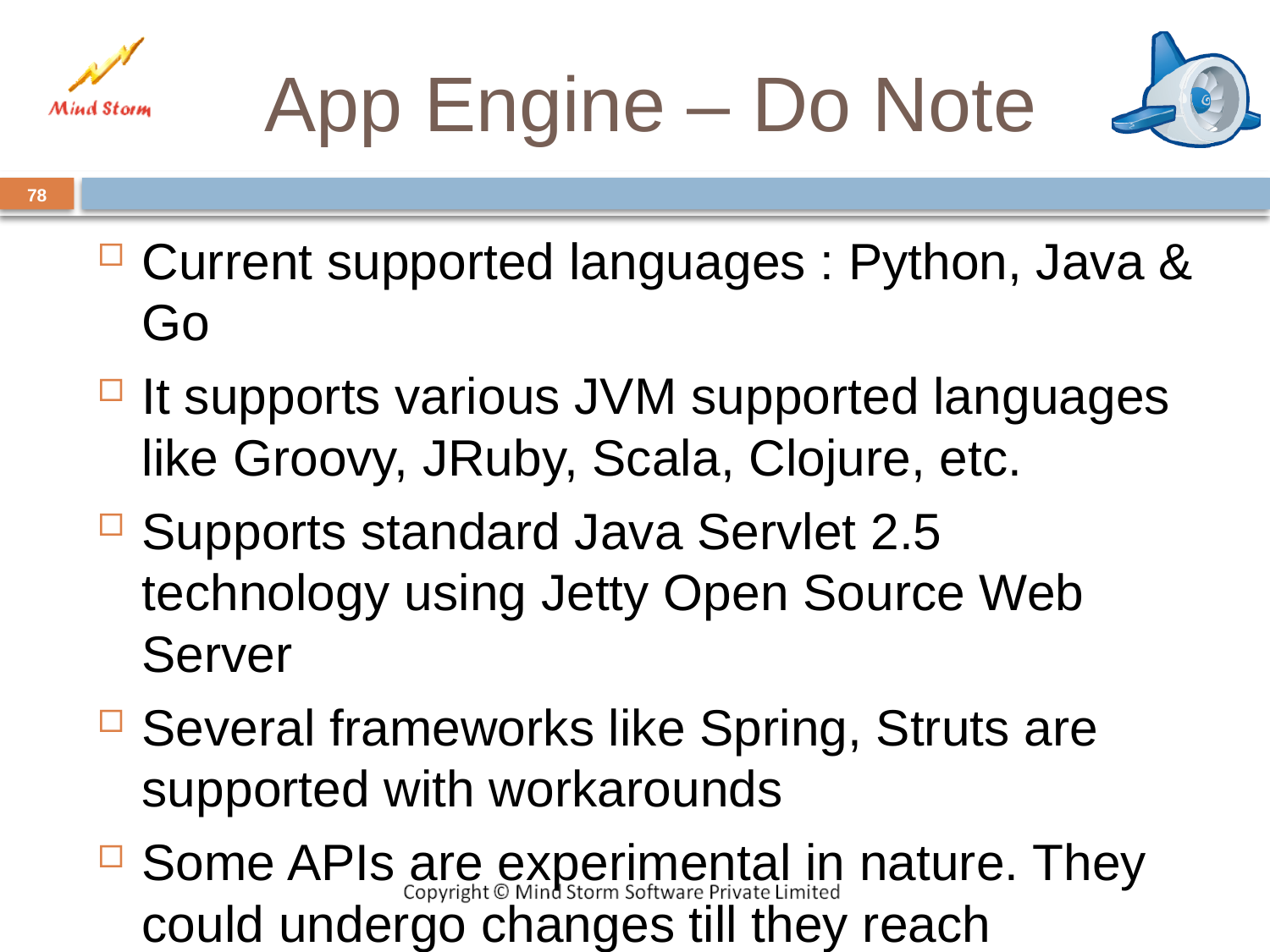

# App Engine – Do Note
78
Current supported languages : Python, Java & Go
It supports various JVM supported languages like Groovy, JRuby, Scala, Clojure, etc.
Supports standard Java Servlet 2.5 technology using Jetty Open Source Web Server
Several frameworks like Spring, Struts are supported with workarounds
Some APIs are experimental in nature. They could undergo changes till they reach Production status